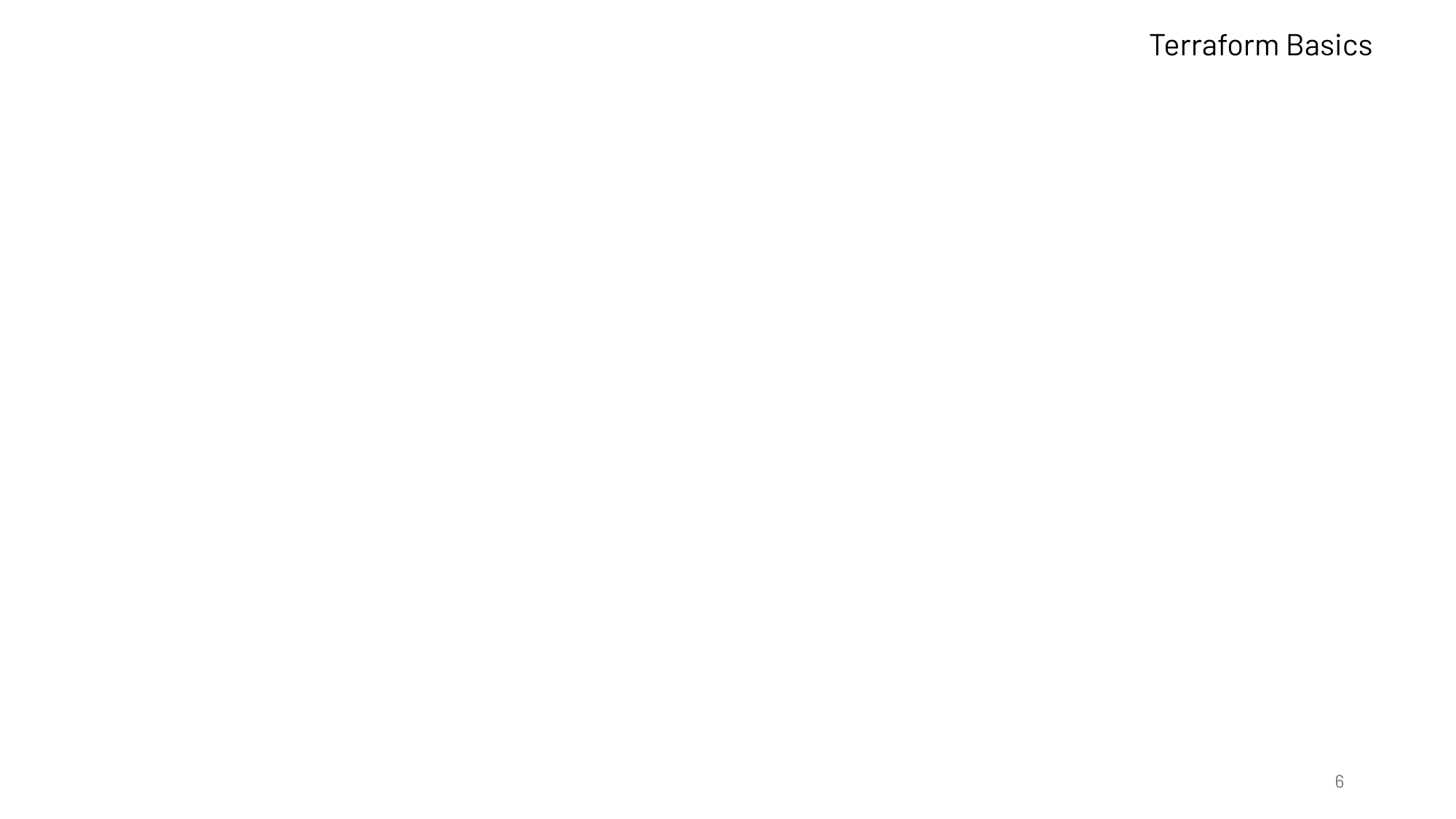

Terraform Basics

Input Variables
Variables to populate parameterized code.

Locals
On-the-fly "variables" (modifying existing vars/returns).

6